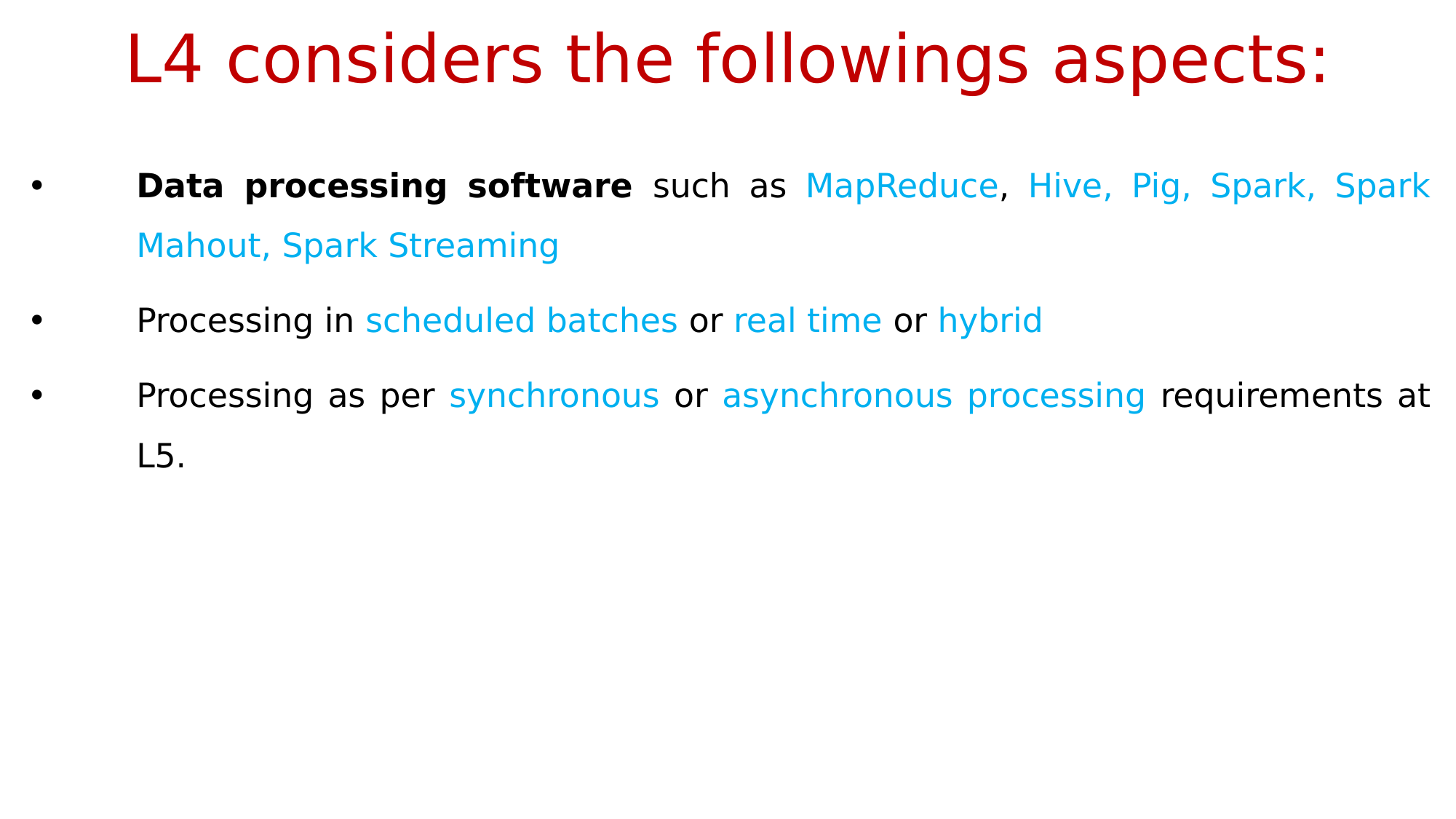

# L4 considers the followings aspects:
•	Data processing software such as MapReduce, Hive, Pig, Spark, Spark 	Mahout, Spark Streaming
•	Processing in scheduled batches or real time or hybrid
•	Processing as per synchronous or asynchronous processing requirements at 	L5.